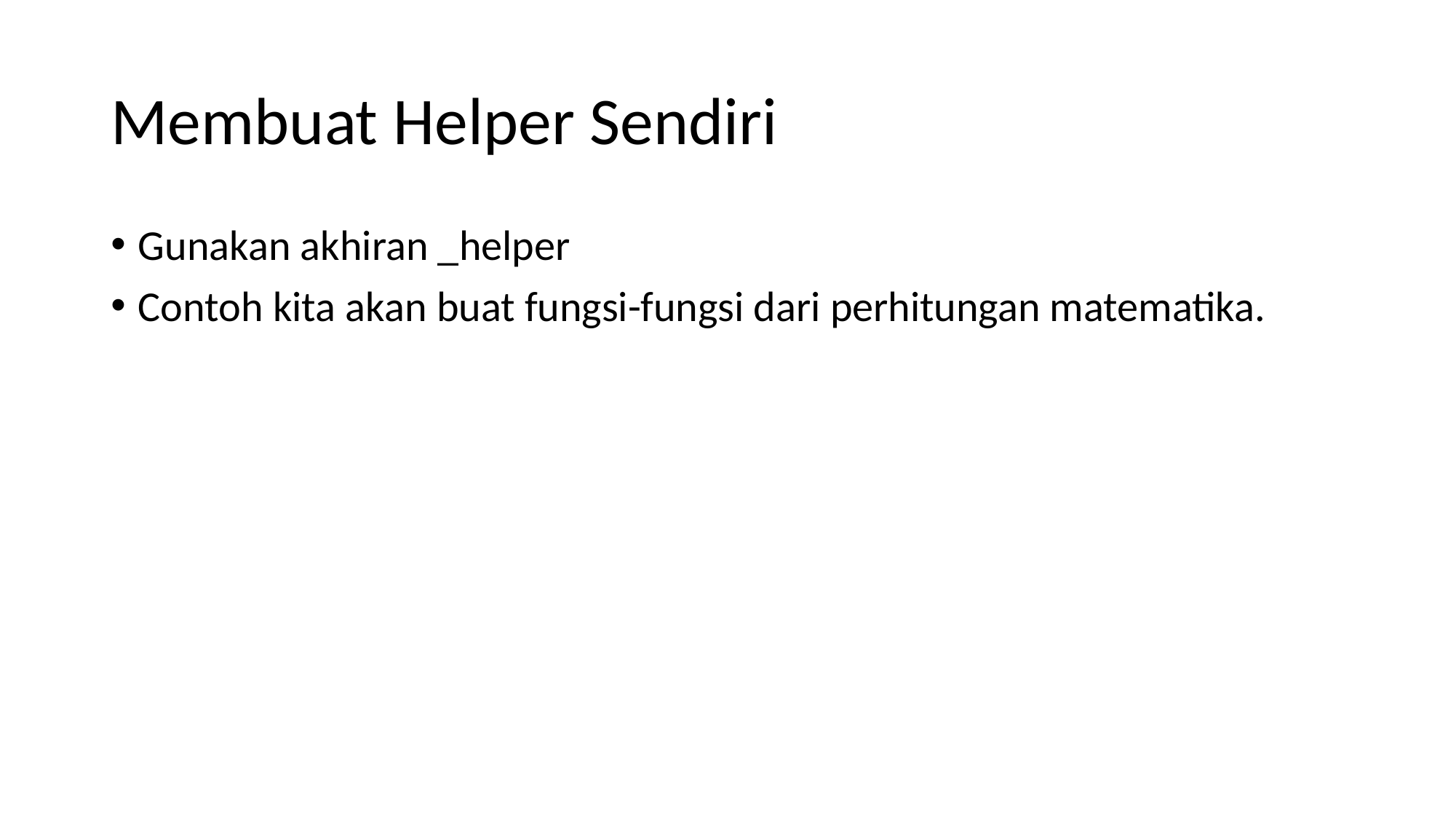

# Membuat Helper Sendiri
Gunakan akhiran _helper
Contoh kita akan buat fungsi-fungsi dari perhitungan matematika.